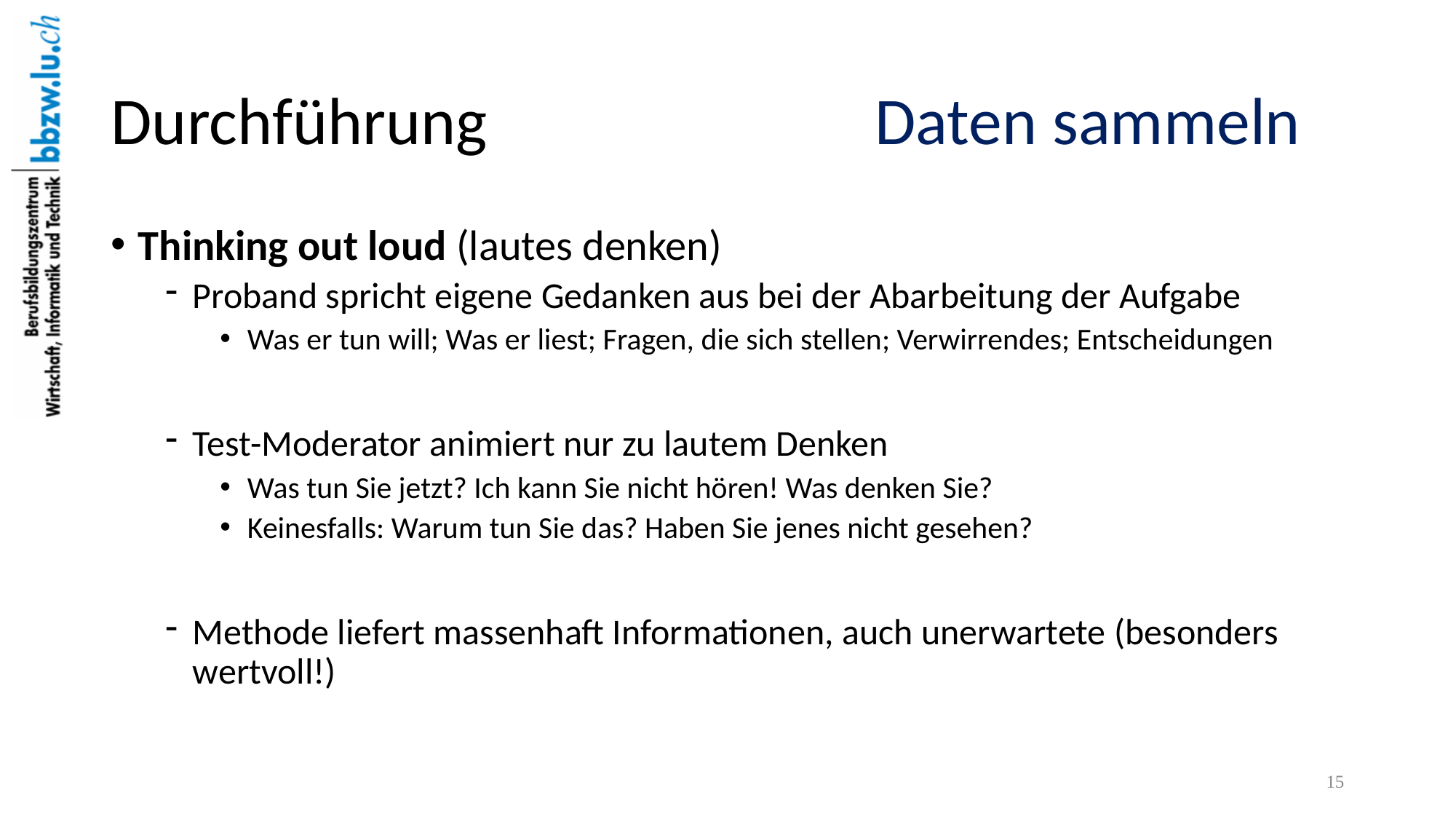

# Durchführung  				Daten sammeln
Thinking out loud (lautes denken)
Proband spricht eigene Gedanken aus bei der Abarbeitung der Aufgabe
Was er tun will; Was er liest; Fragen, die sich stellen; Verwirrendes; Entscheidungen

Test-Moderator animiert nur zu lautem Denken
Was tun Sie jetzt? Ich kann Sie nicht hören! Was denken Sie?
Keinesfalls: Warum tun Sie das? Haben Sie jenes nicht gesehen?

Methode liefert massenhaft Informationen, auch unerwartete (besonders wertvoll!)

15